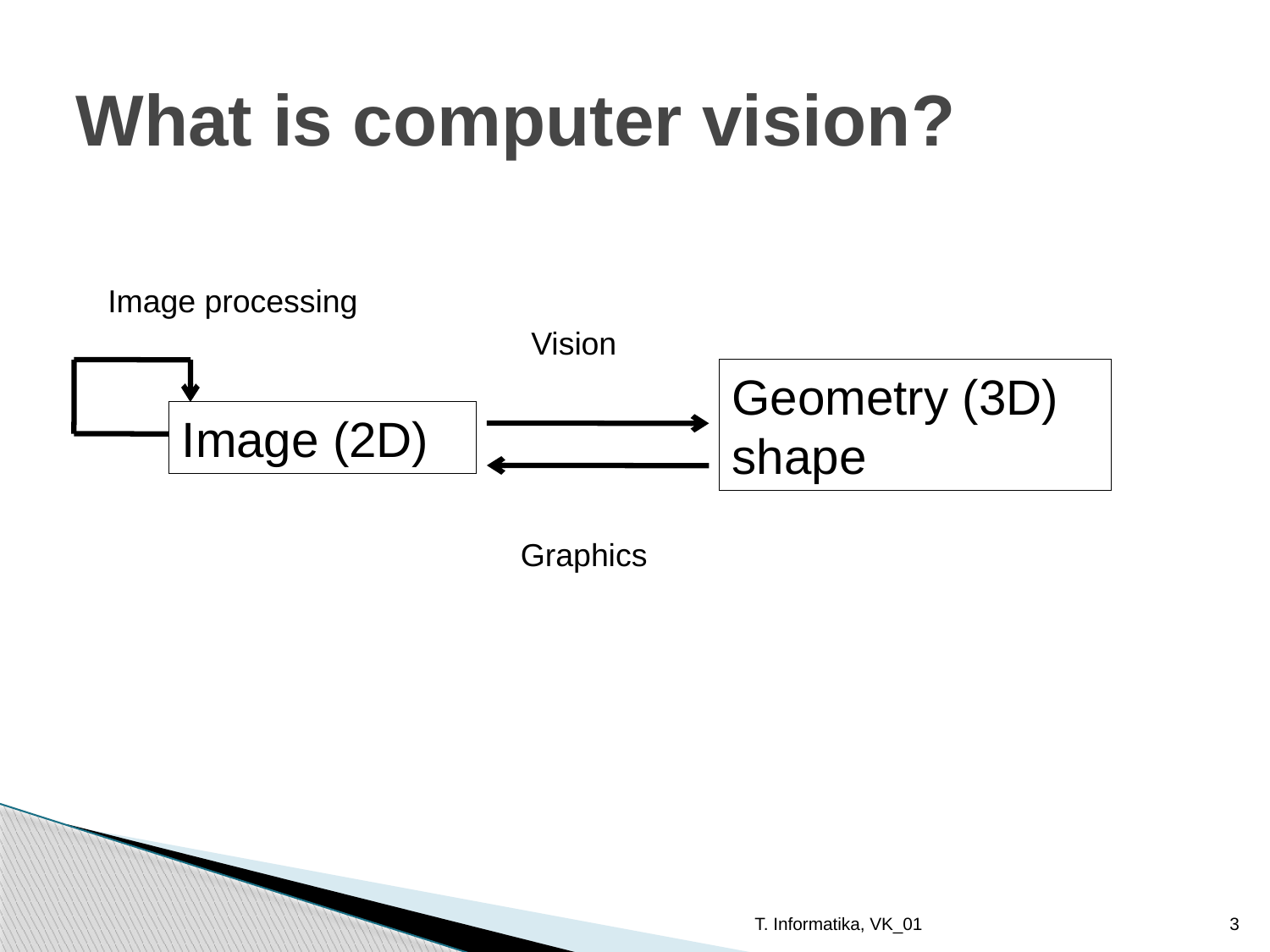

# What is computer vision?
Image processing
Vision
Geometry (3D)
shape
Image (2D)
Graphics
T. Informatika, VK_01
3